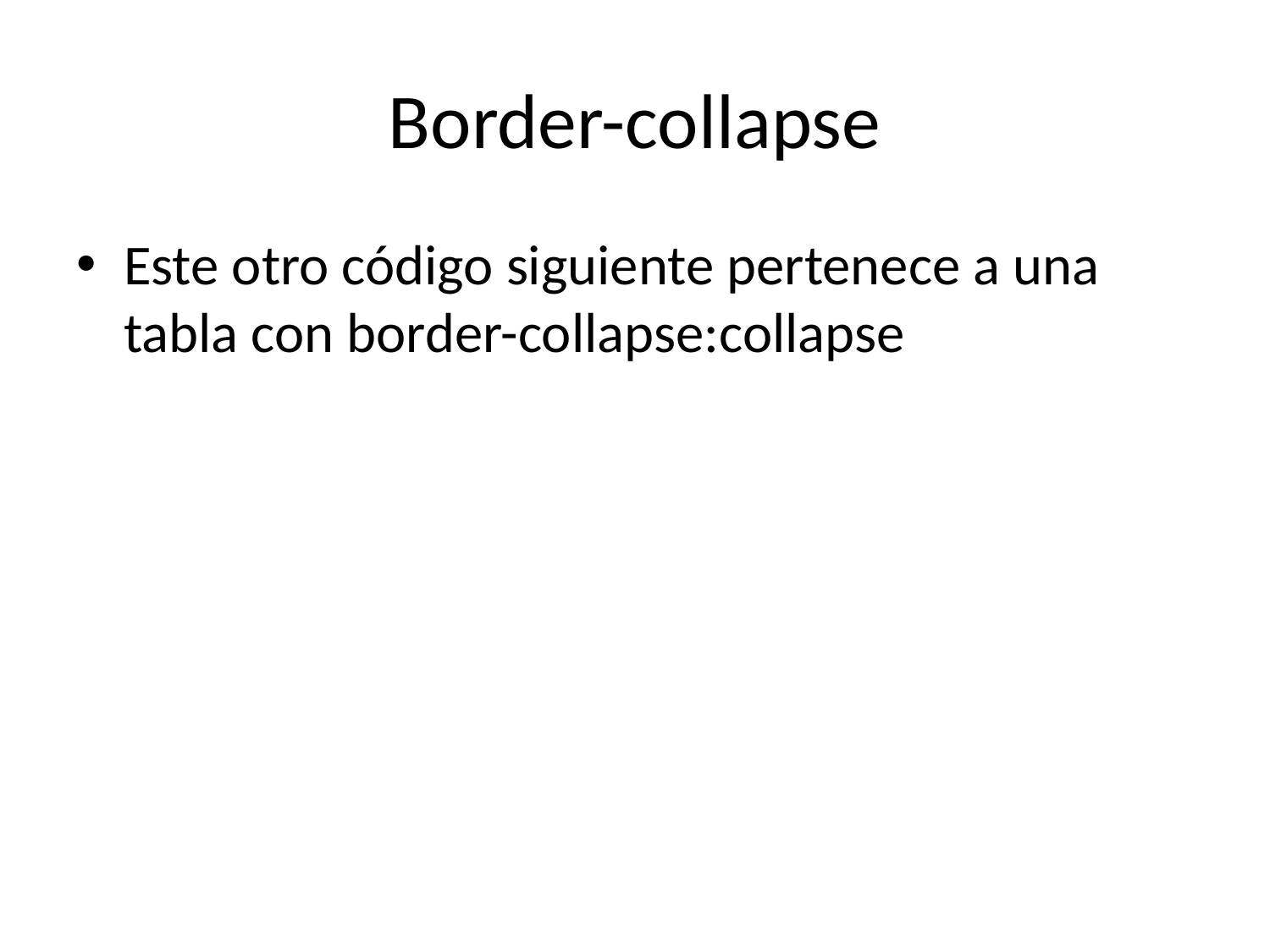

# Border-collapse
Este otro código siguiente pertenece a una tabla con border-collapse:collapse